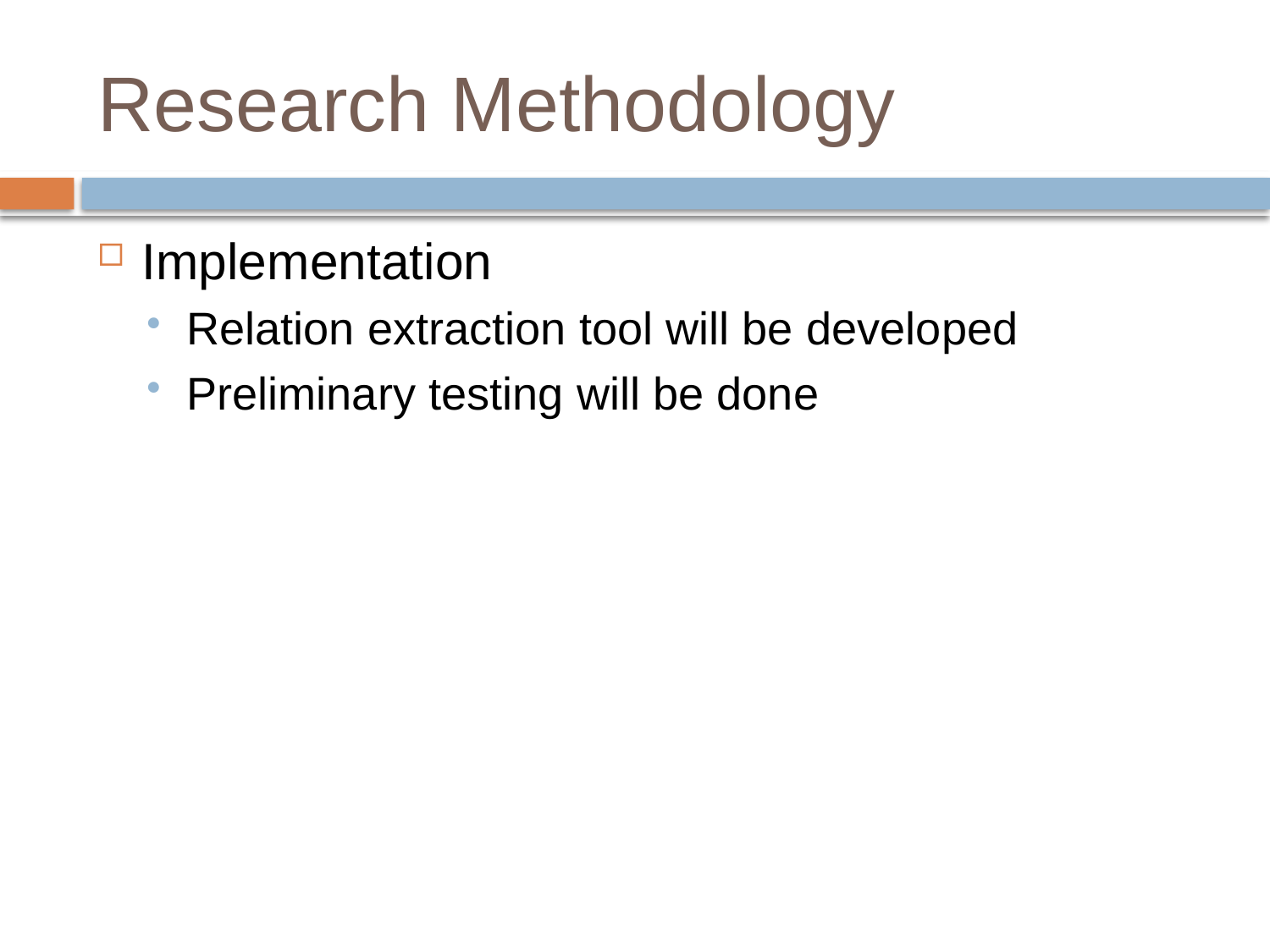

# Research Methodology
Implementation
Relation extraction tool will be developed
Preliminary testing will be done